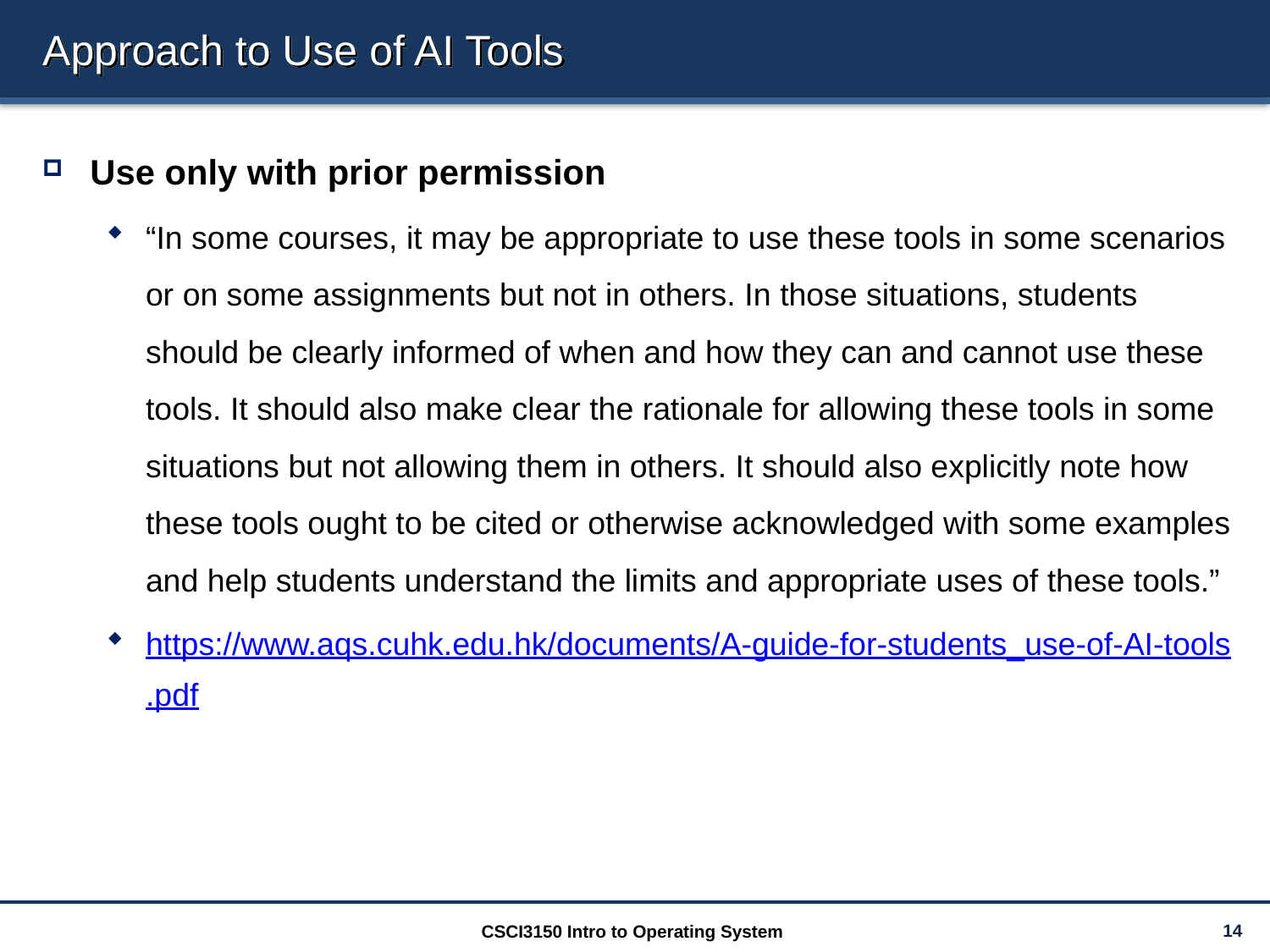

# Approach to Use of AI Tools
Use only with prior permission
“In some courses, it may be appropriate to use these tools in some scenarios or on some assignments but not in others. In those situations, students should be clearly informed of when and how they can and cannot use these tools. It should also make clear the rationale for allowing these tools in some situations but not allowing them in others. It should also explicitly note how these tools ought to be cited or otherwise acknowledged with some examples and help students understand the limits and appropriate uses of these tools.”
https://www.aqs.cuhk.edu.hk/documents/A-guide-for-students_use-of-AI-tools.pdf

CSCI3150 Intro to Operating System
14